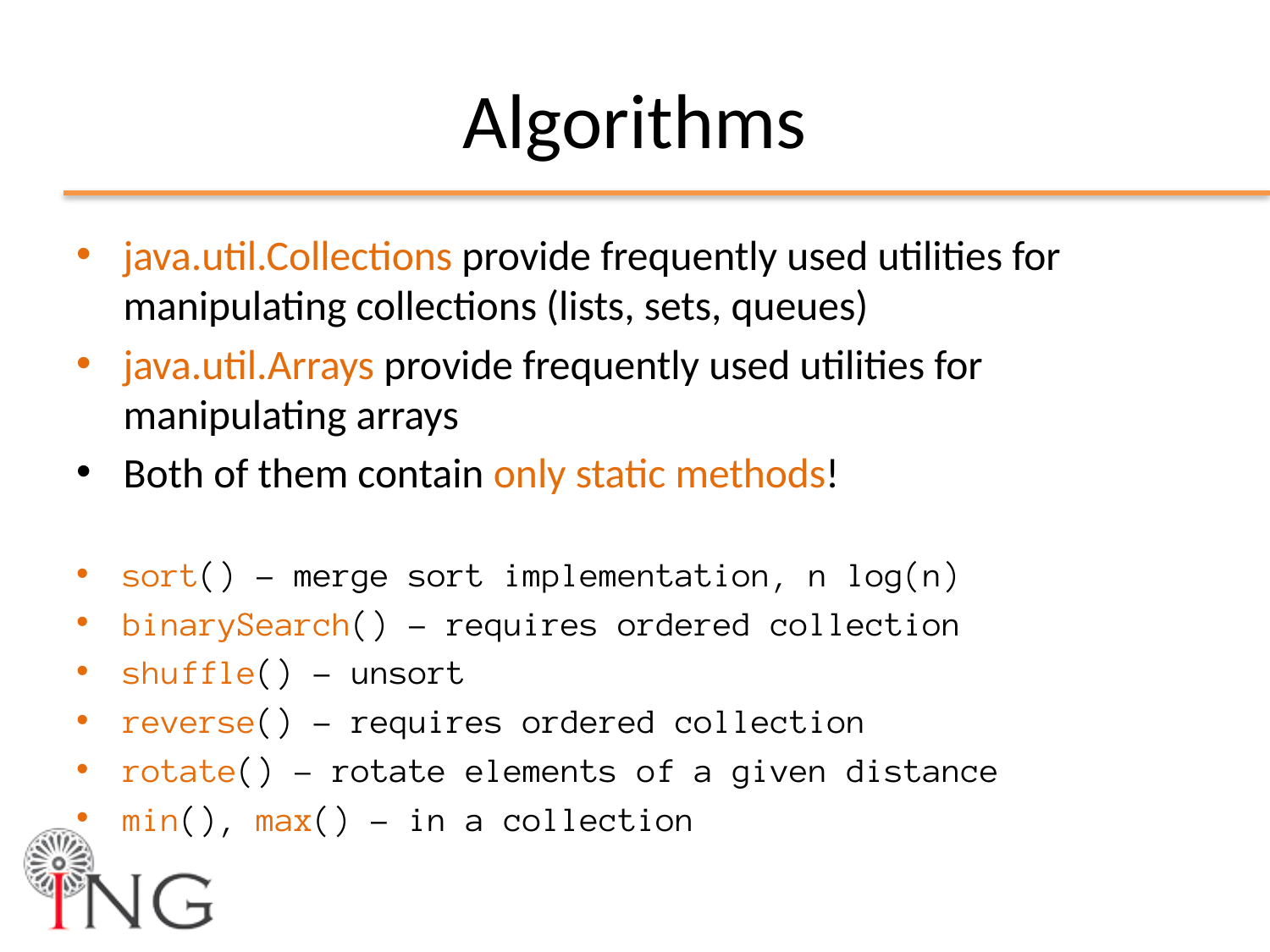

# Algorithms
java.util.Collections provide frequently used utilities for manipulating collections (lists, sets, queues)
java.util.Arrays provide frequently used utilities for manipulating arrays
Both of them contain only static methods!

sort() - merge sort implementation, n log(n)
binarySearch() - requires ordered collection
shuffle() - unsort
reverse() - requires ordered collection
rotate() – rotate elements of a given distance
min(), max() - in a collection